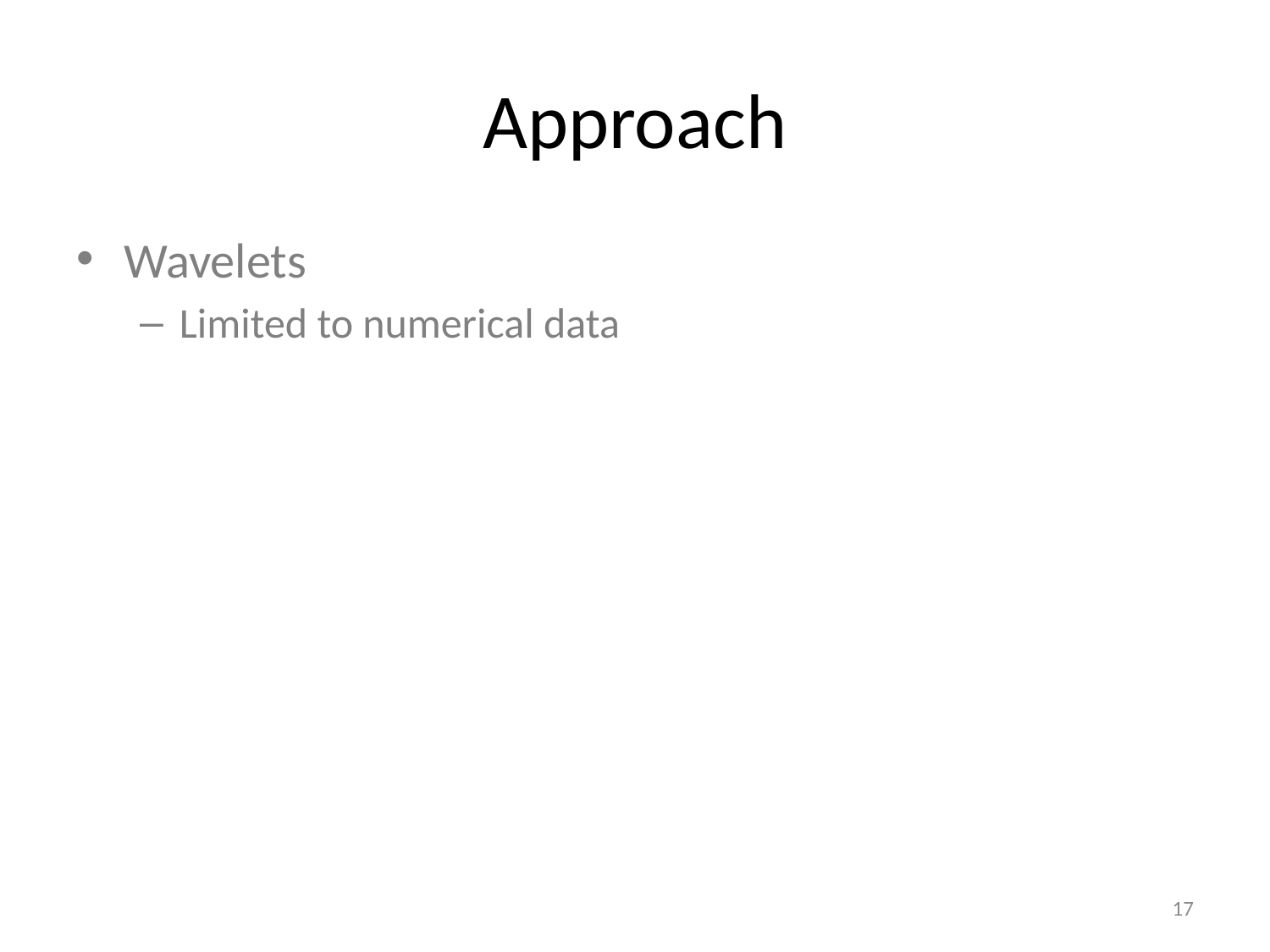

# Approach
Wavelets
Limited to numerical data
17